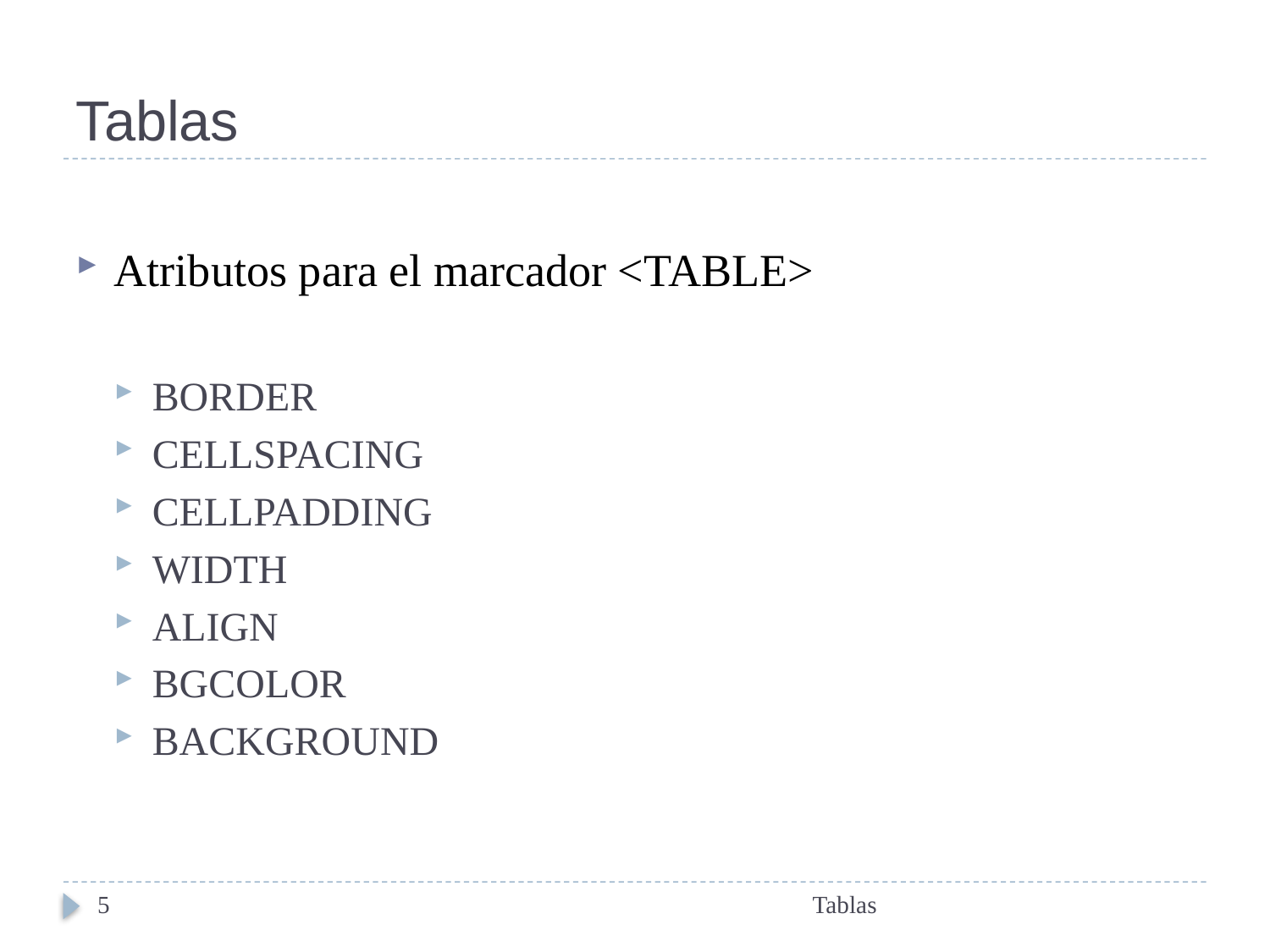

# Tablas

Atributos para el marcador <TABLE>

BORDER
CELLSPACING
CELLPADDING
WIDTH
ALIGN
BGCOLOR
BACKGROUND
5
Tablas